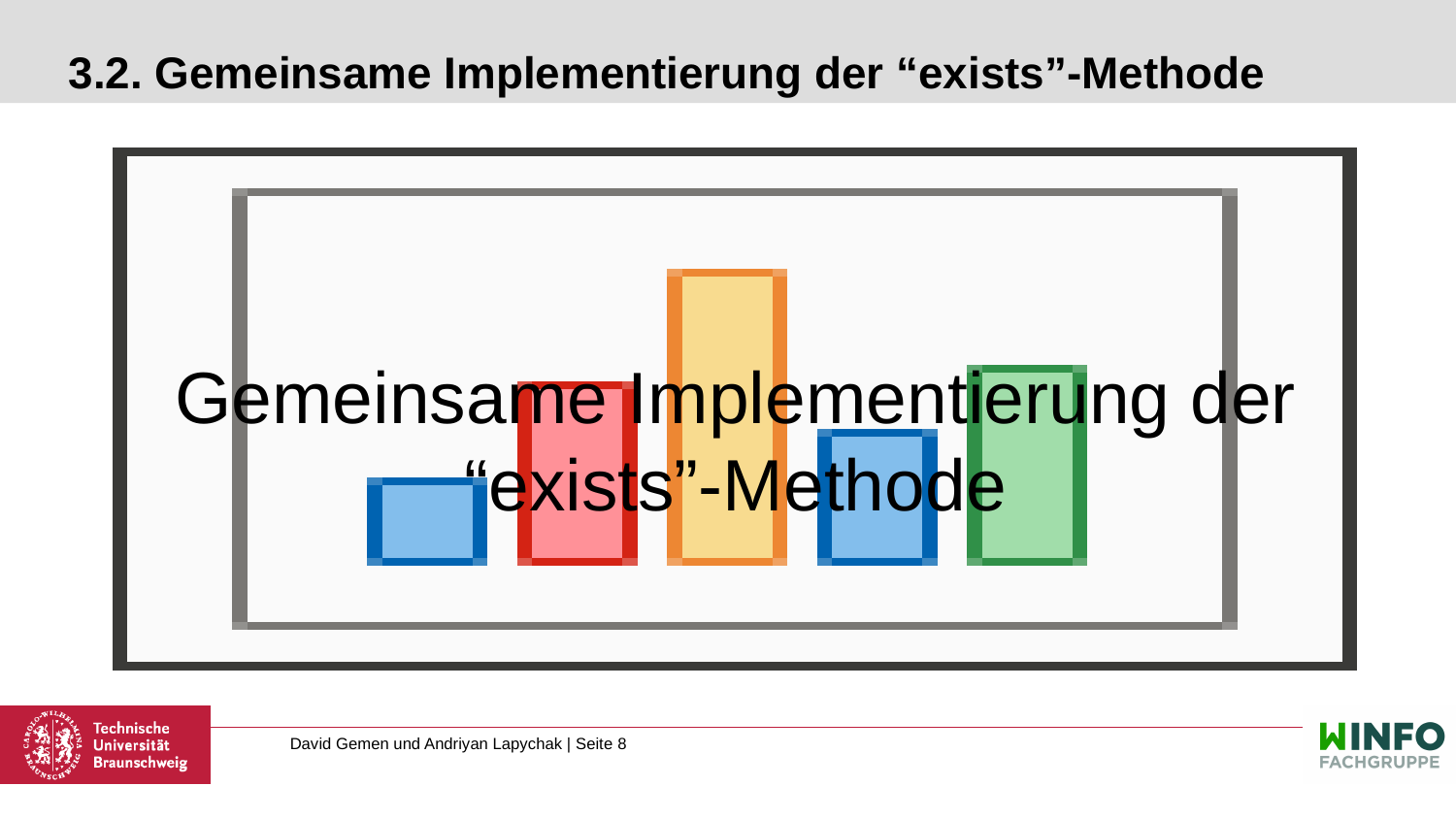

# 3.2. Gemeinsame Implementierung der “exists”-Methode

Gemeinsame Implementierung der “exists”-Methode